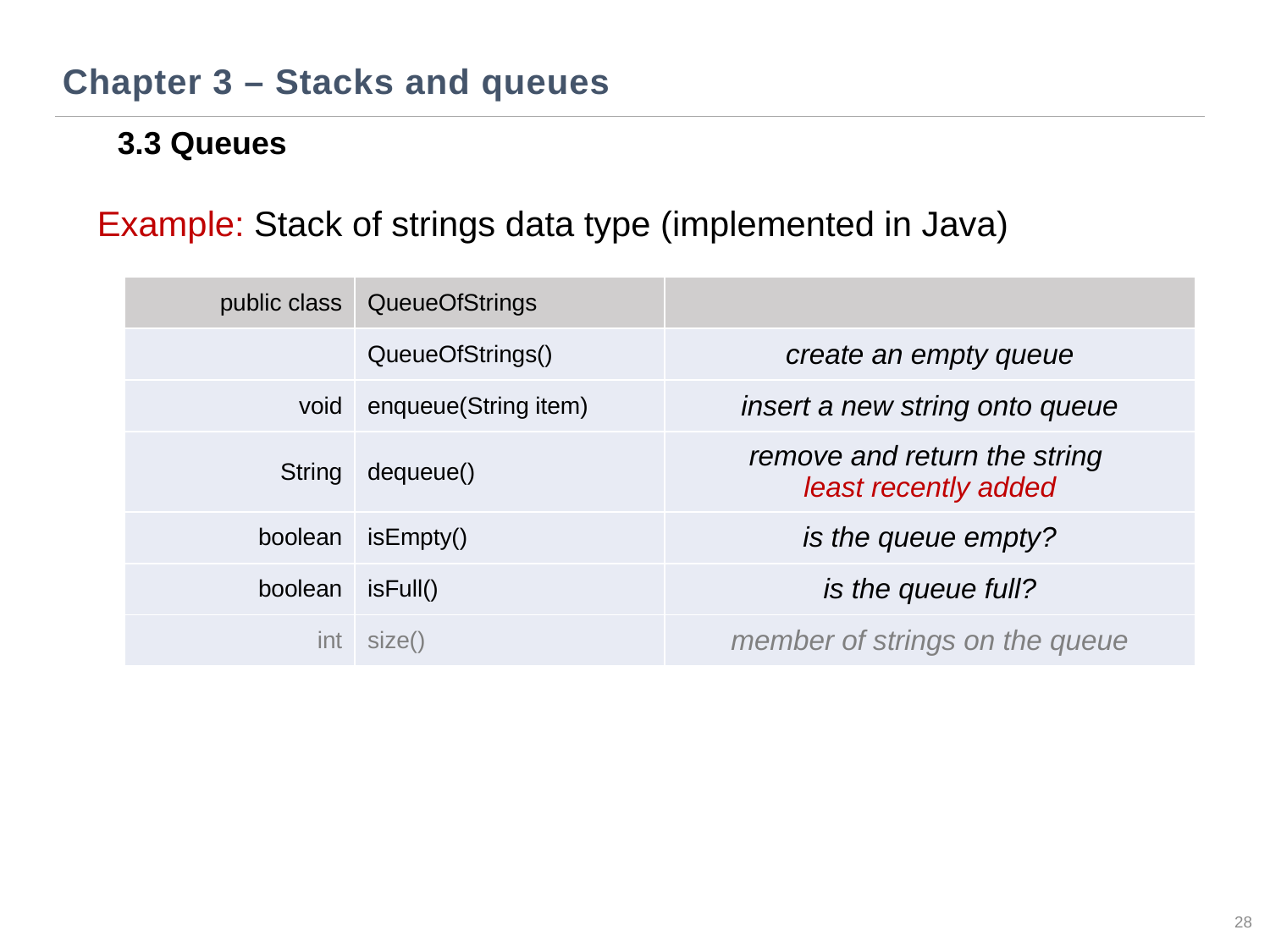

Chapter 3 – Stacks and queues
3.3 Queues
Example: Stack of strings data type (implemented in Java)
| public class | QueueOfStrings |  |
| --- | --- | --- |
|  | QueueOfStrings() | create an empty queue |
| void | enqueue(String item) | insert a new string onto queue |
| String | dequeue() | remove and return the string least recently added |
| boolean | isEmpty() | is the queue empty? |
| boolean | isFull() | is the queue full? |
| int | size() | member of strings on the queue |
28